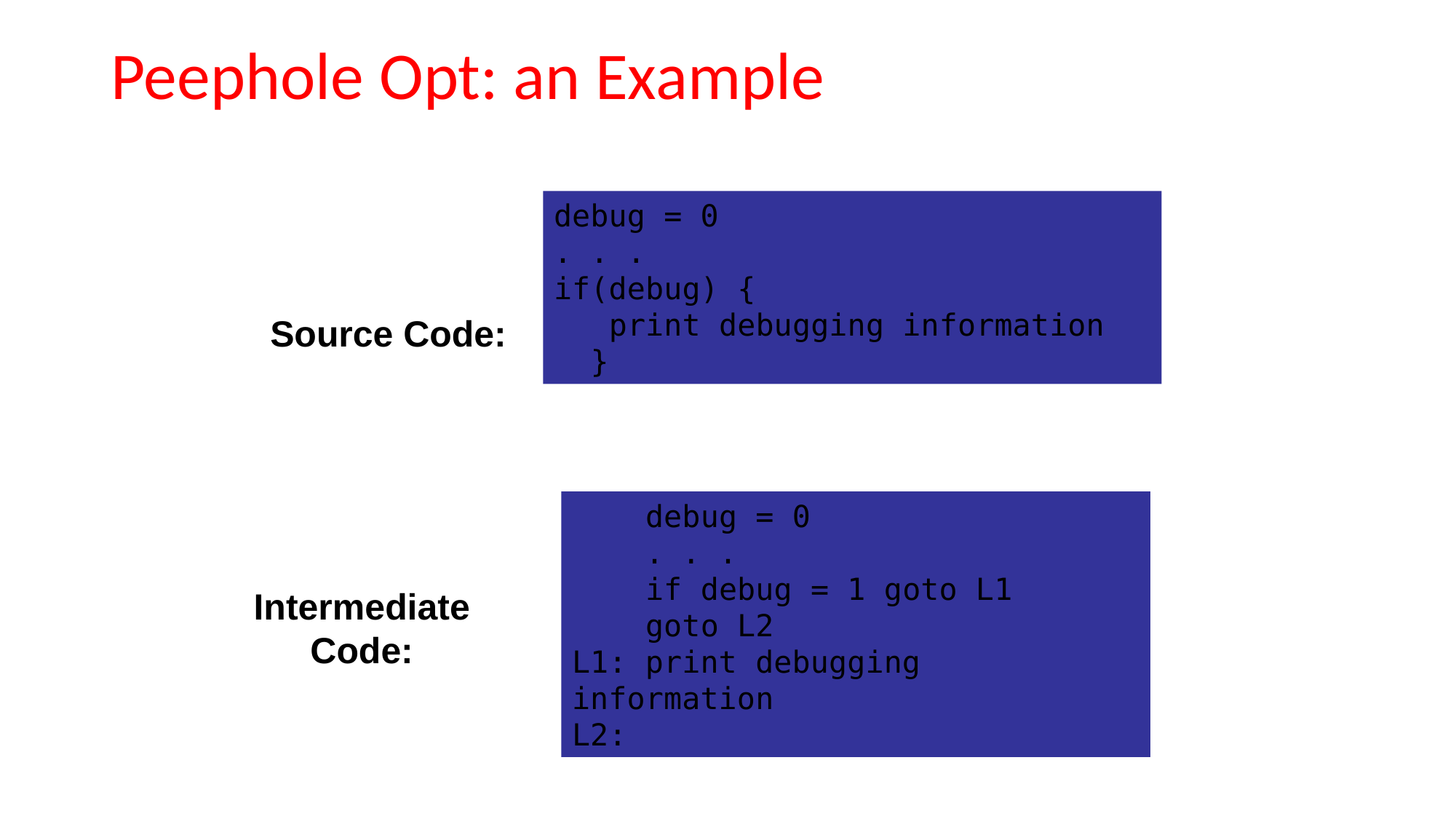

# Peephole Opt: an Example

debug = 0
. . .
if(debug) {
   print debugging information
  }
Source Code:
    debug = 0
    . . .
    if debug = 1 goto L1
    goto L2
L1: print debugging information
L2:
Intermediate
Code: